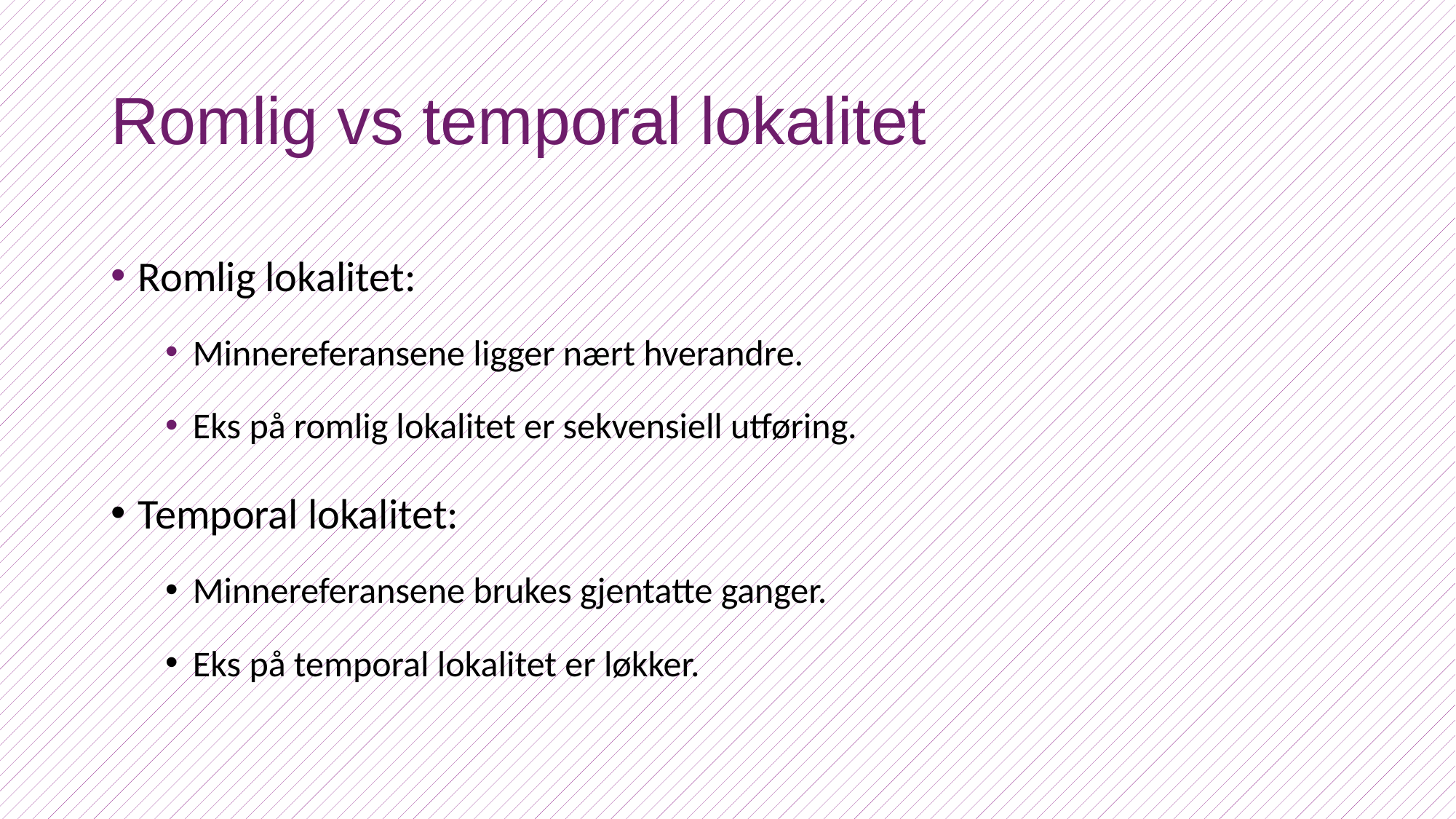

# Romlig vs temporal lokalitet
Romlig lokalitet:
Minnereferansene ligger nært hverandre.
Eks på romlig lokalitet er sekvensiell utføring.
Temporal lokalitet:
Minnereferansene brukes gjentatte ganger.
Eks på temporal lokalitet er løkker.